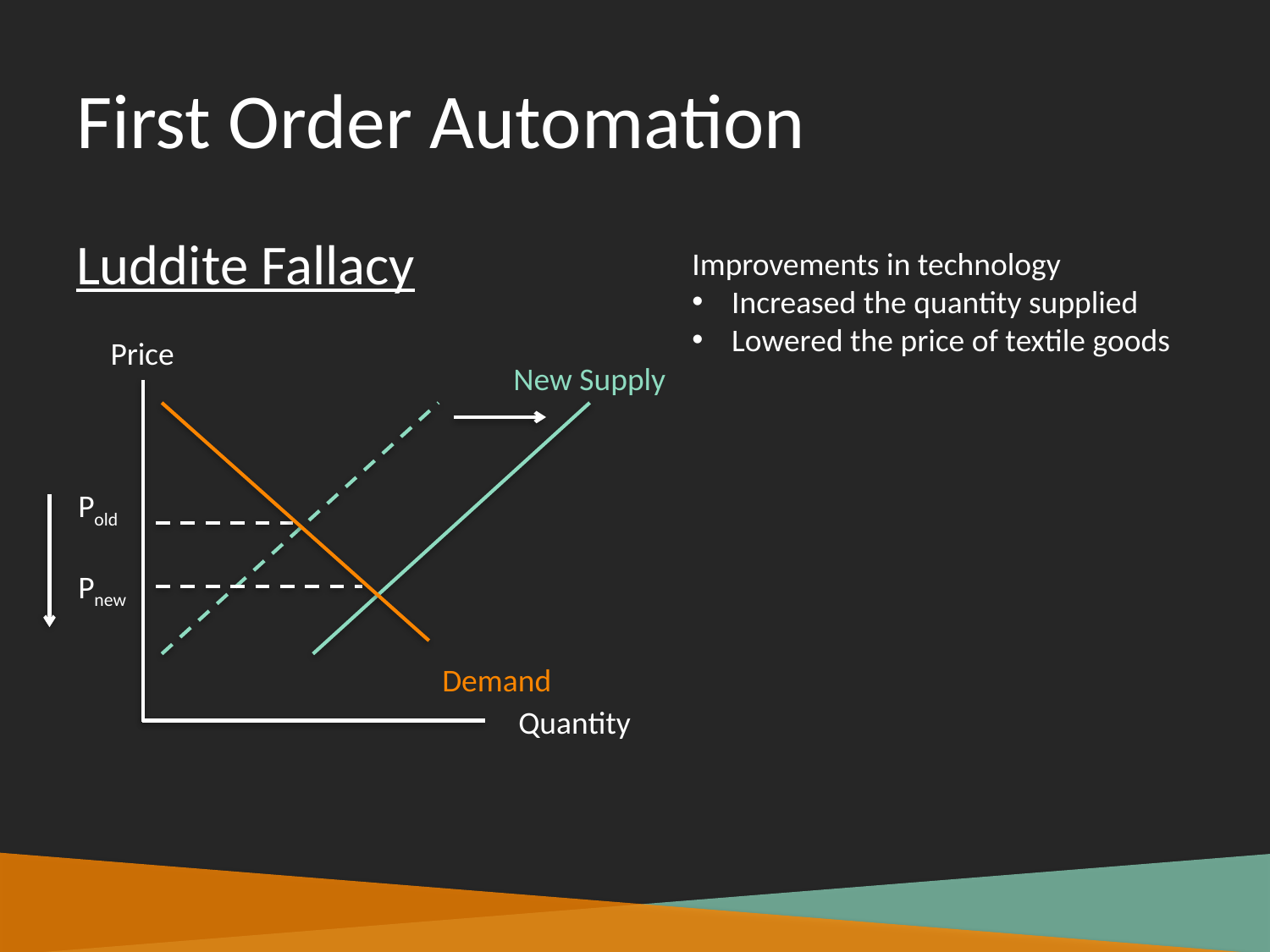

# First Order Automation
Luddite Fallacy
Improvements in technology
Increased the quantity supplied
Lowered the price of textile goods
Price
New Supply
Pold
Pnew
Demand
Quantity